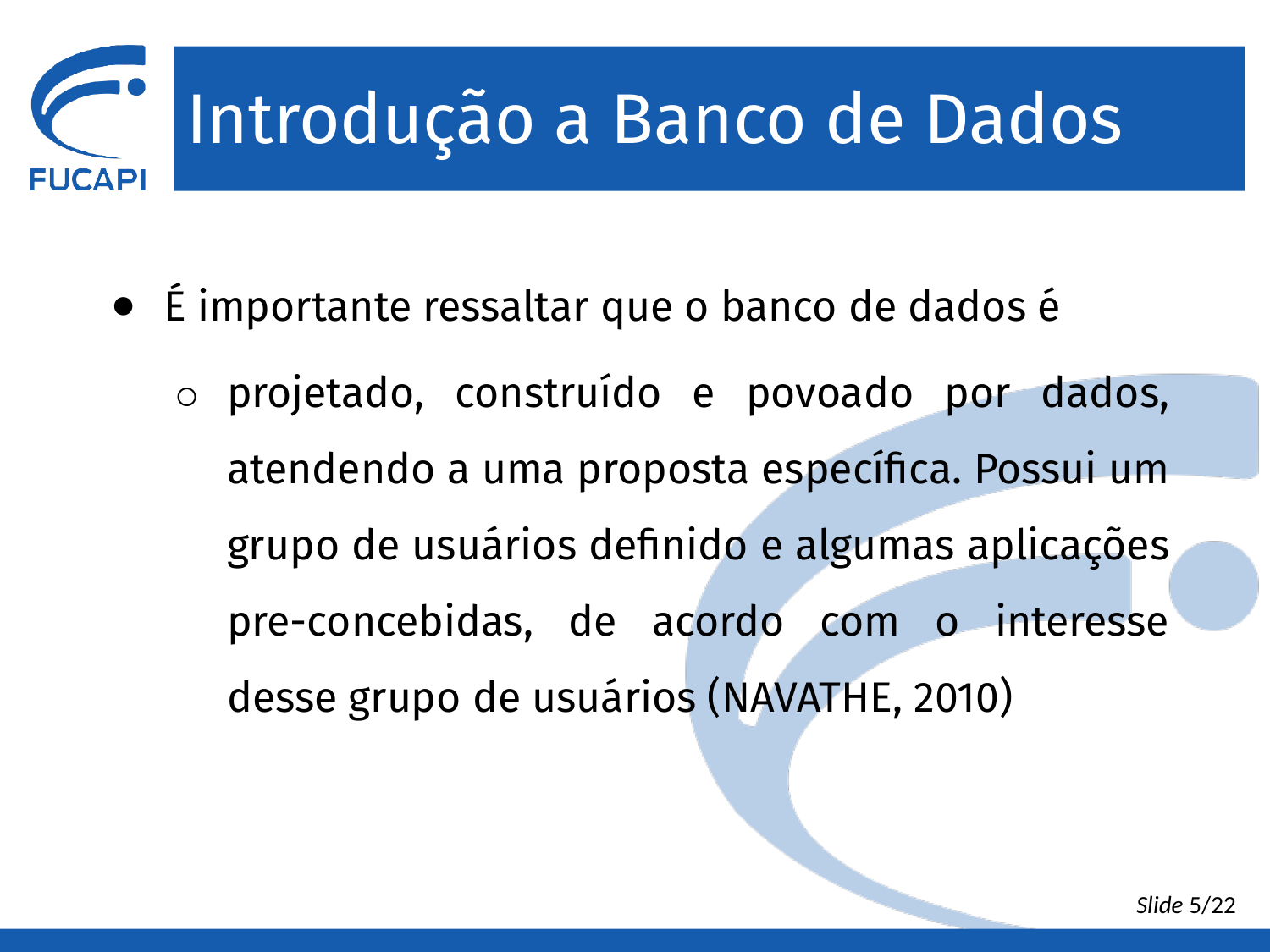

# Introdução a Banco de Dados
É importante ressaltar que o banco de dados é
projetado, construído e povoado por dados, atendendo a uma proposta específica. Possui um grupo de usuários definido e algumas aplicações pre-concebidas, de acordo com o interesse desse grupo de usuários (NAVATHE, 2010)